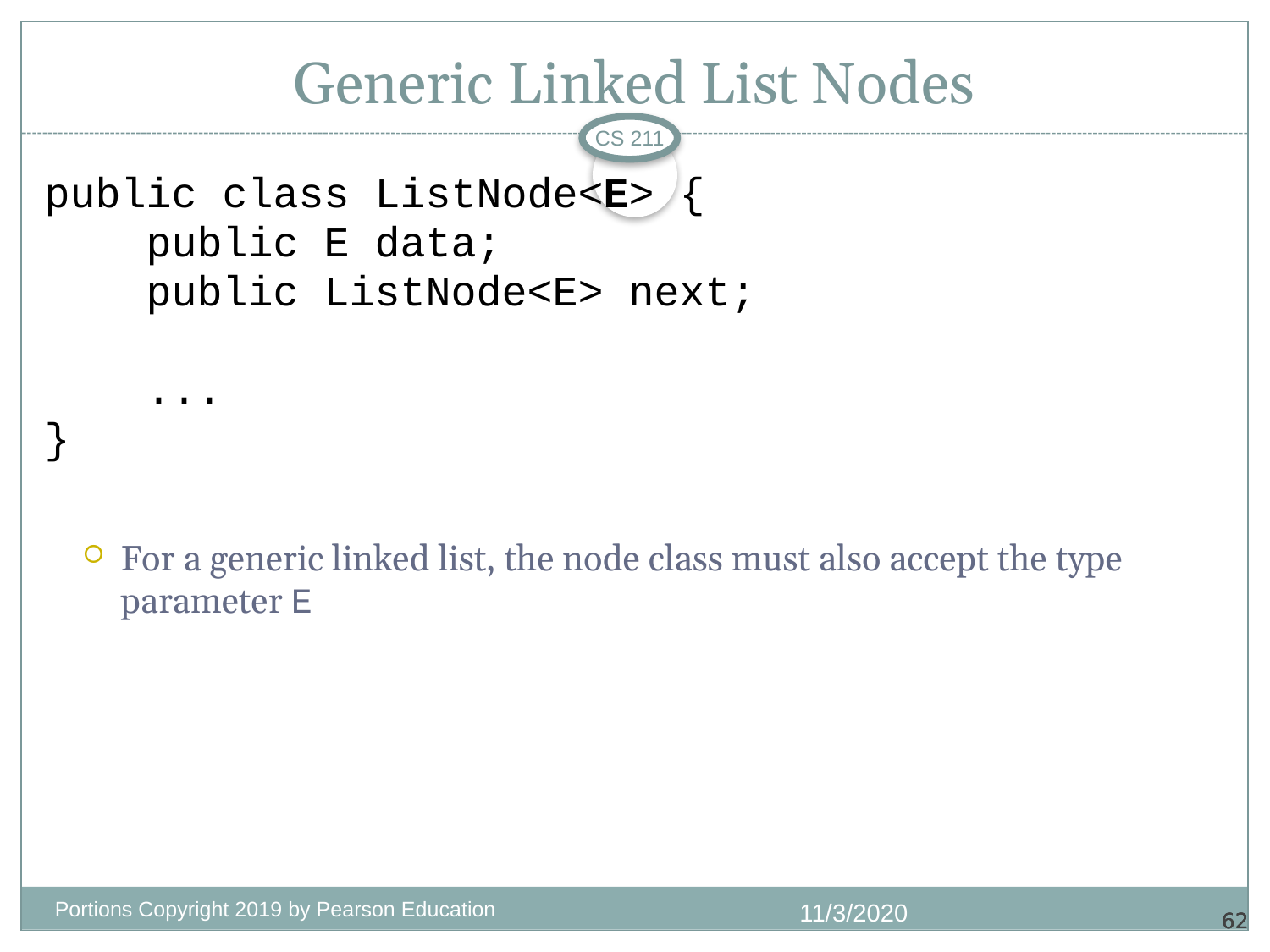

# Generic Linked List Nodes
CS 211
public class ListNode<E> {
    public E data;
    public ListNode<E> next;

    ...
}

For a generic linked list, the node class must also accept the type parameter E
Portions Copyright 2019 by Pearson Education
11/3/2020